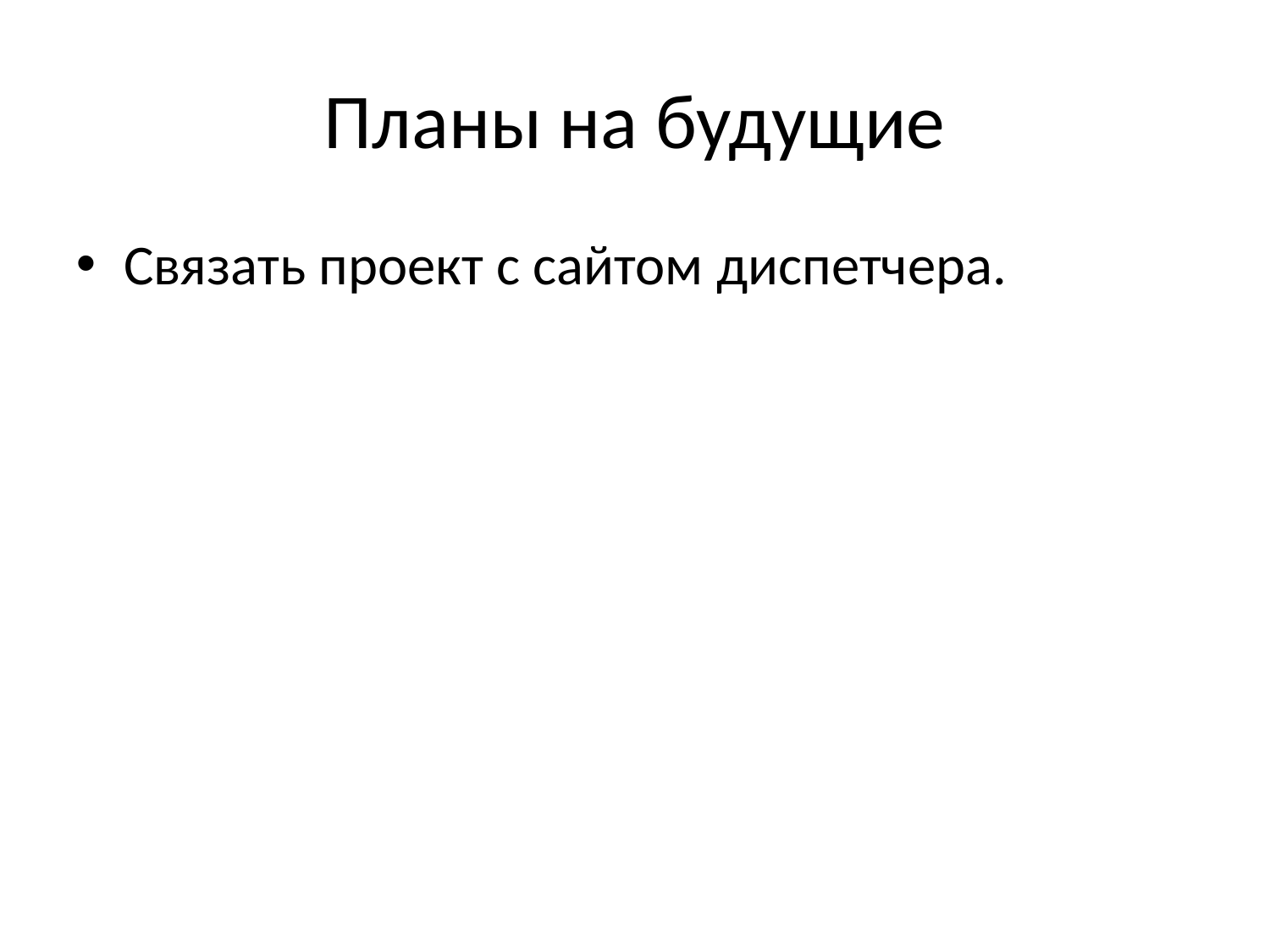

Планы на будущие
Связать проект с сайтом диспетчера.